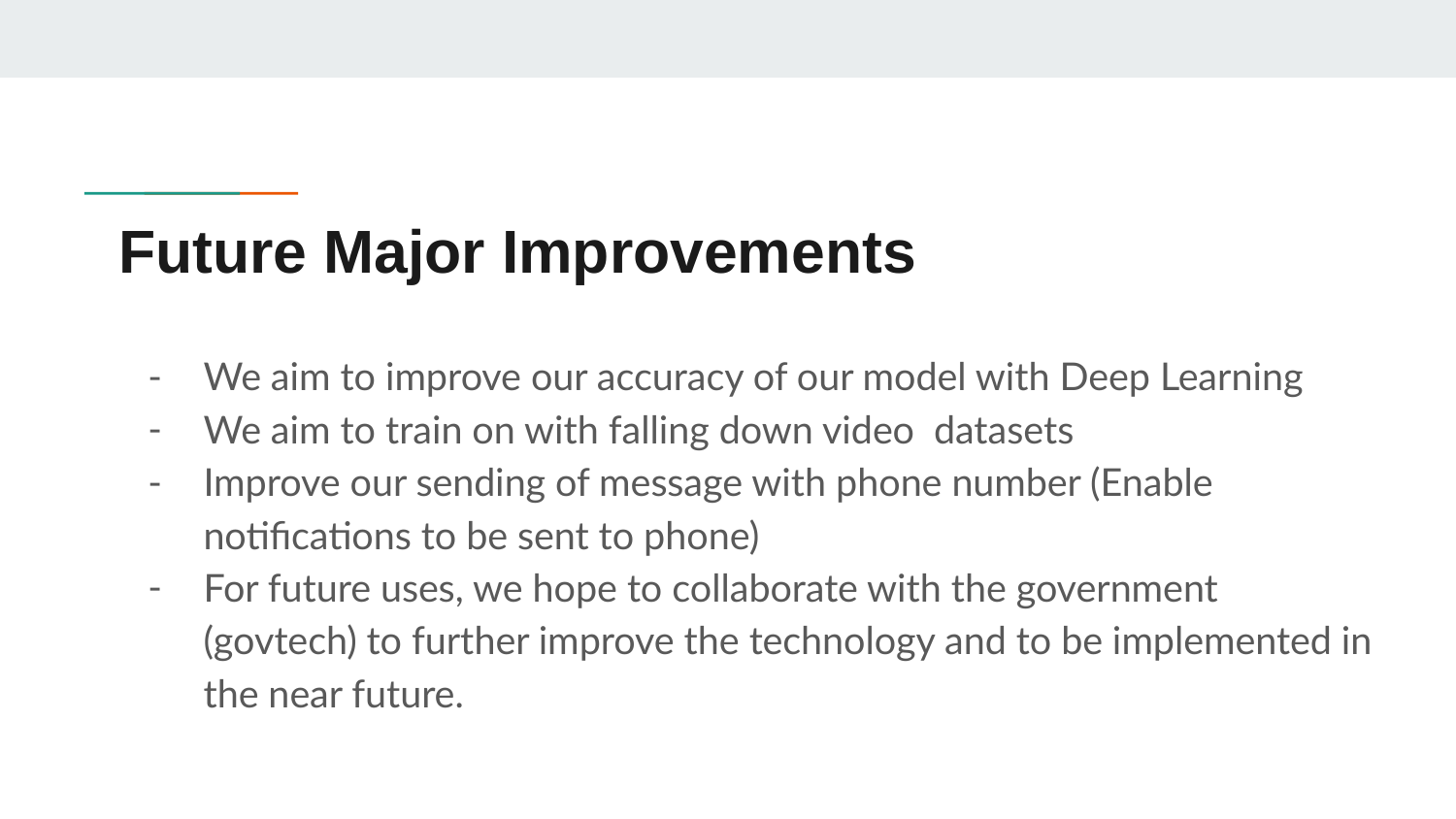

# Future Major Improvements
We aim to improve our accuracy of our model with Deep Learning
We aim to train on with falling down video  datasets
Improve our sending of message with phone number (Enable notifications to be sent to phone)
For future uses, we hope to collaborate with the government (govtech) to further improve the technology and to be implemented in the near future.